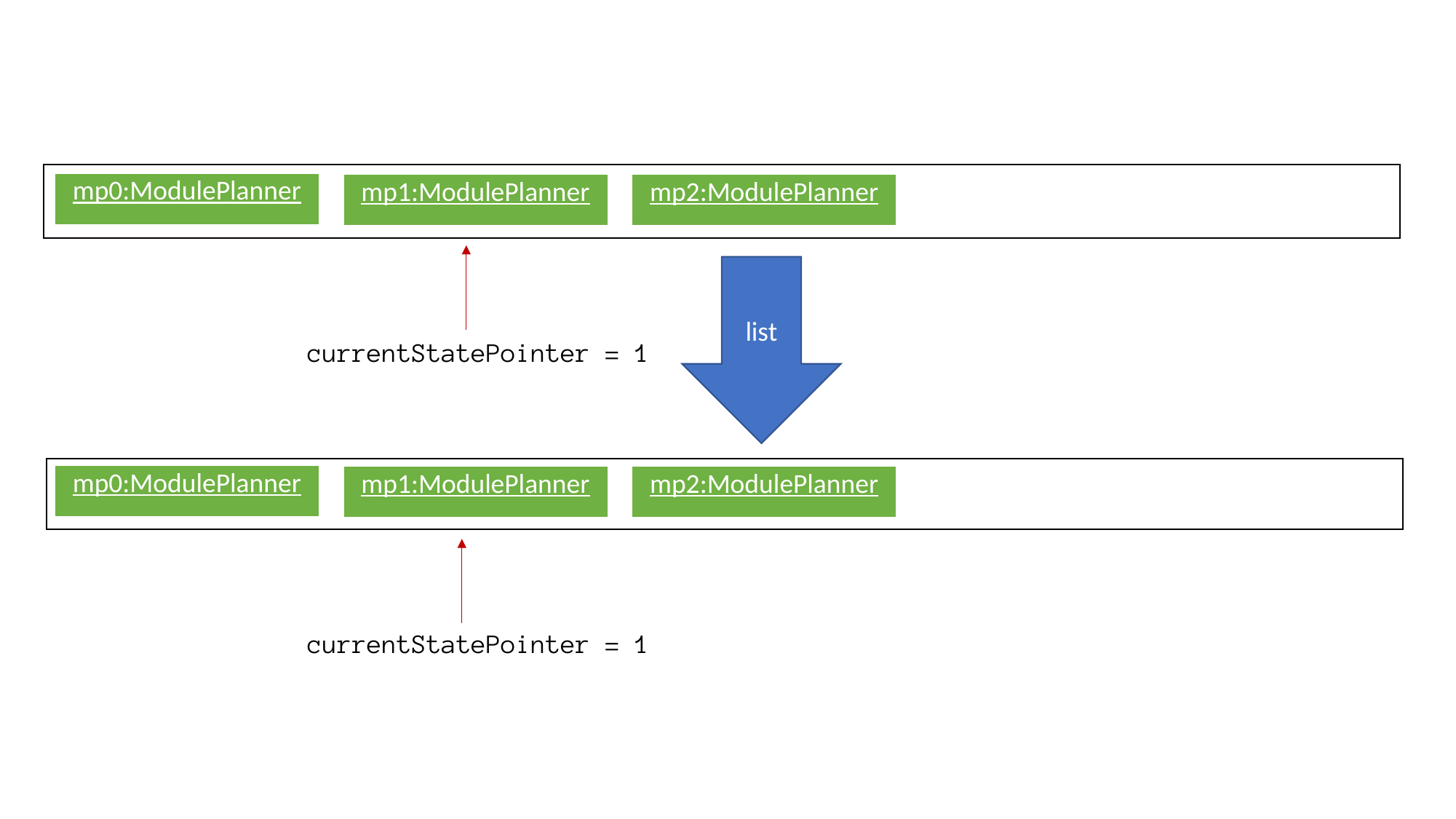

| mp0:ModulePlanner |
| --- |
| mp1:ModulePlanner |
| --- |
| mp2:ModulePlanner |
| --- |
list
currentStatePointer = 1

| mp0:ModulePlanner |
| --- |
| mp1:ModulePlanner |
| --- |
| mp2:ModulePlanner |
| --- |
currentStatePointer = 1